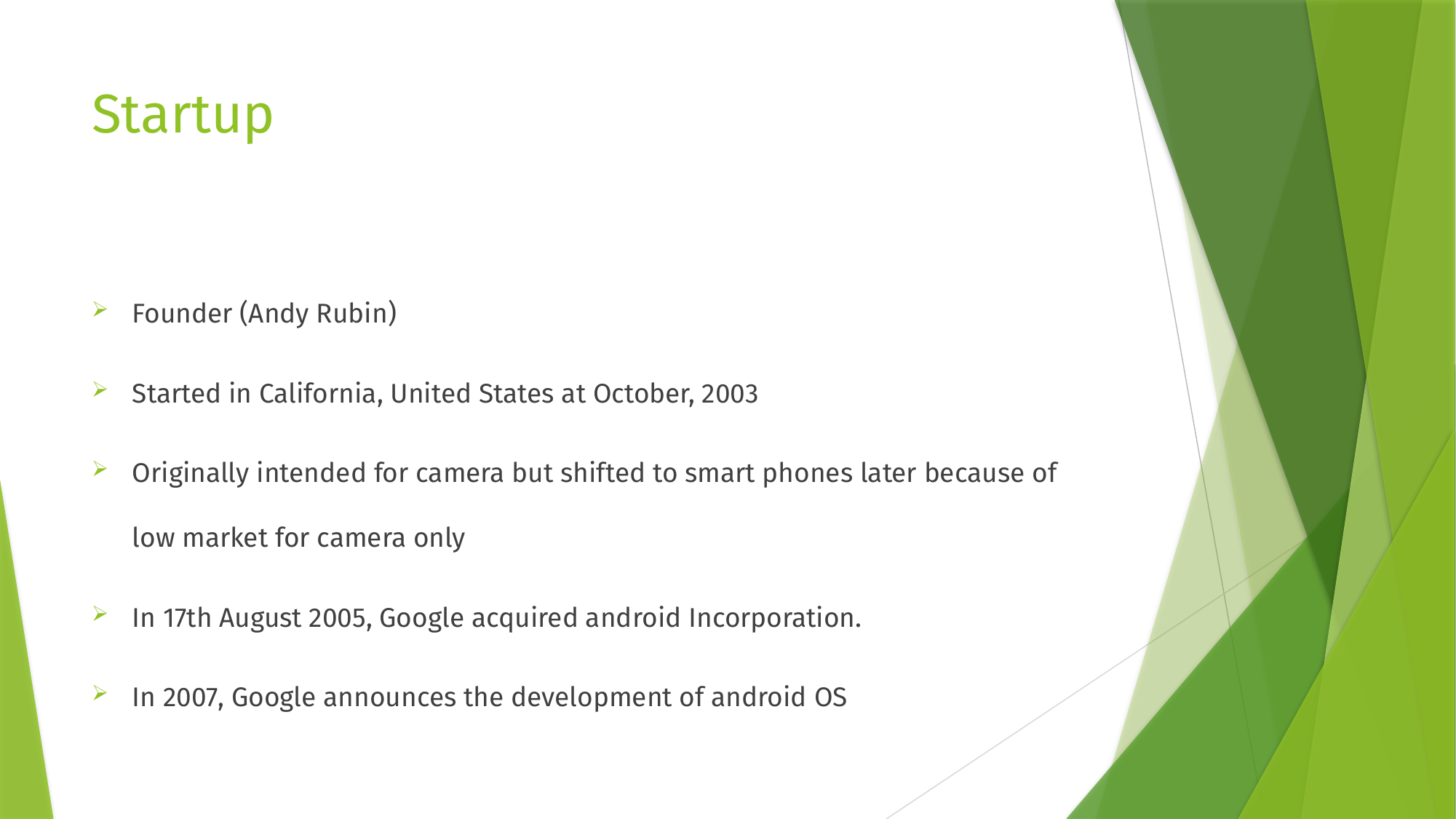

# Startup
Founder (Andy Rubin)
Started in California, United States at October, 2003
Originally intended for camera but shifted to smart phones later because of low market for camera only
In 17th August 2005, Google acquired android Incorporation.
In 2007, Google announces the development of android OS